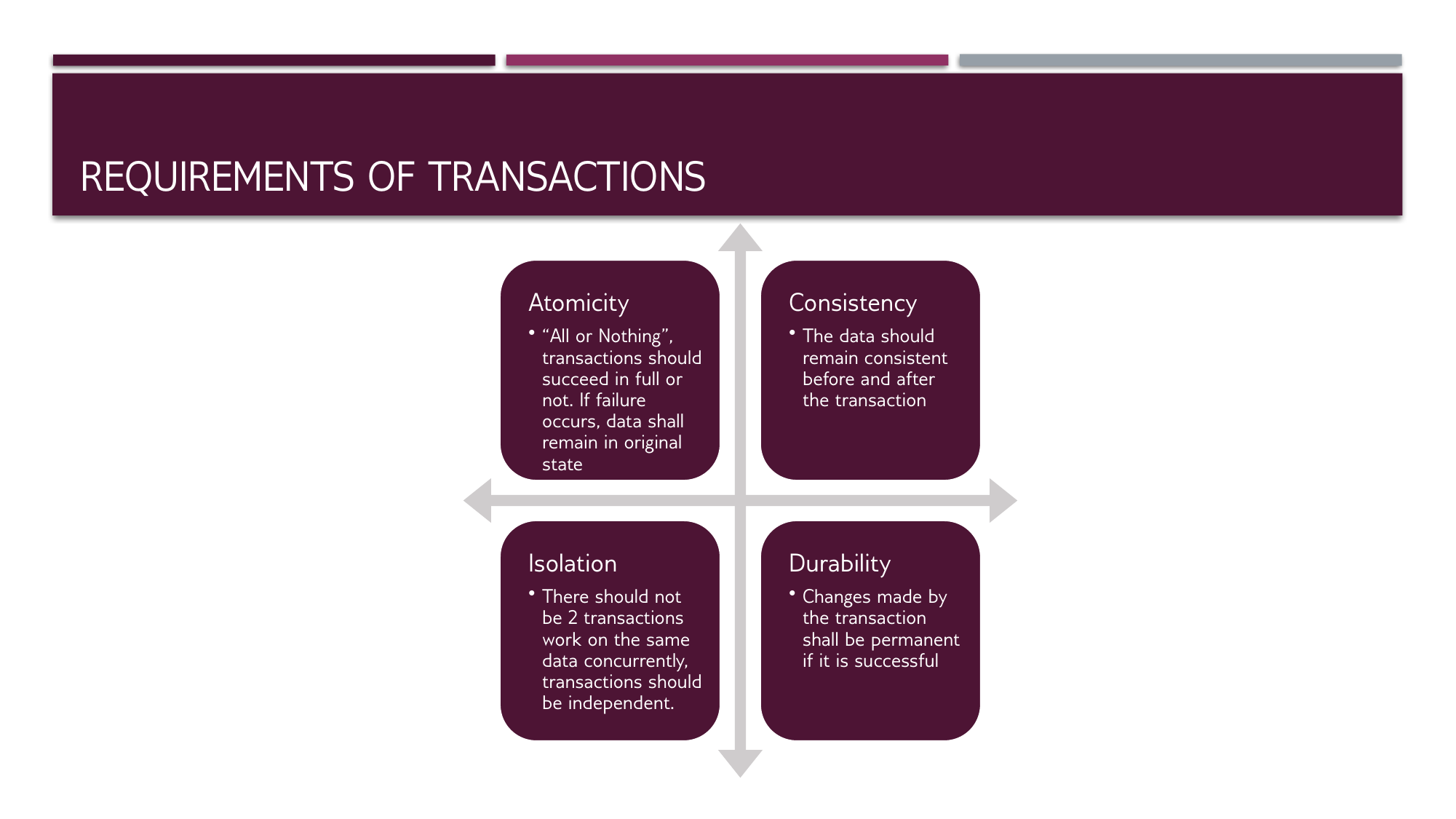

# Requirements of transactions
Atomicity
“All or Nothing”, transactions should succeed in full or not. If failure occurs, data shall remain in original state
Consistency
The data should remain consistent before and after the transaction
Isolation
There should not be 2 transactions work on the same data concurrently, transactions should be independent.
Durability
Changes made by the transaction shall be permanent if it is successful